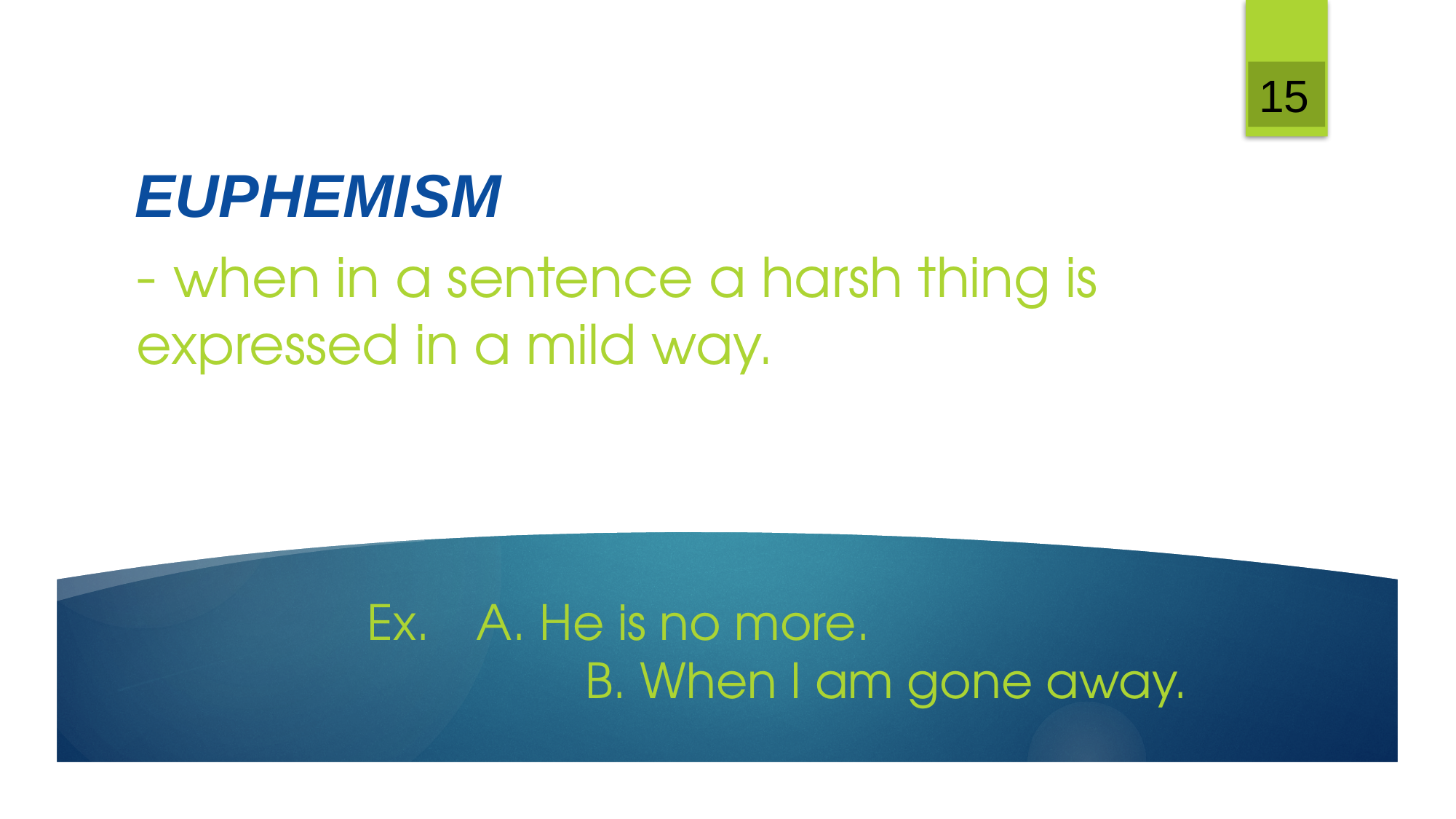

15
# EUPHEMISM
- when in a sentence a harsh thing is 	expressed in a mild way.
 		Ex.	A. He is no more.
				B. When I am gone away.